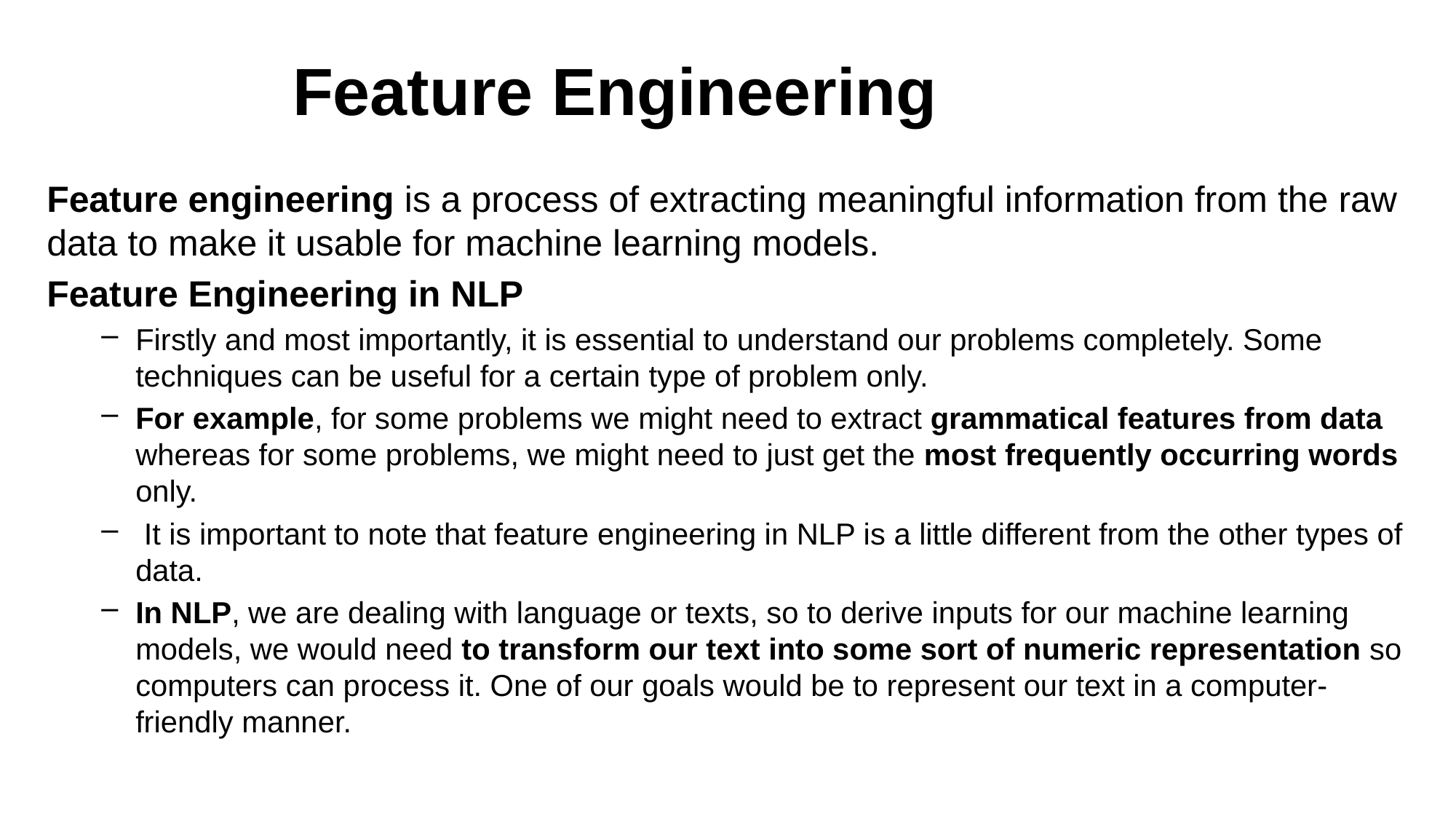

# Feature Engineering
Feature engineering is a process of extracting meaningful information from the raw data to make it usable for machine learning models.
Feature Engineering in NLP
Firstly and most importantly, it is essential to understand our problems completely. Some techniques can be useful for a certain type of problem only.
For example, for some problems we might need to extract grammatical features from data whereas for some problems, we might need to just get the most frequently occurring words only.
 It is important to note that feature engineering in NLP is a little different from the other types of data.
In NLP, we are dealing with language or texts, so to derive inputs for our machine learning models, we would need to transform our text into some sort of numeric representation so computers can process it. One of our goals would be to represent our text in a computer-friendly manner.